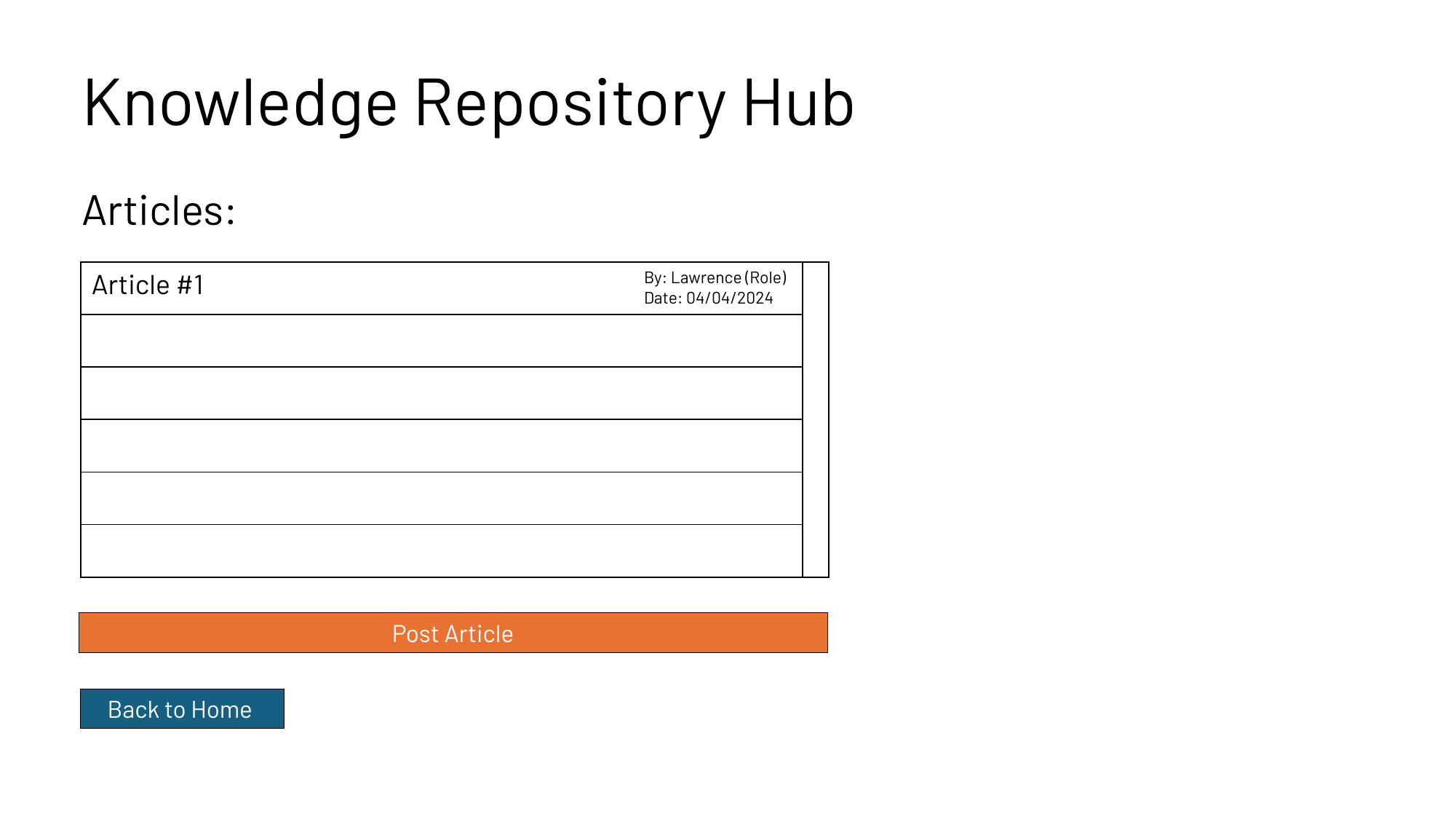

# Knowledge Repository Hub
Articles:

| Article #1 |  |
| --- | --- |
|  |  |
|  |  |
|  |  |
|  |  |
|  |  |
By: Lawrence (Role)
Date: 04/04/2024
Post Article
Back to Home